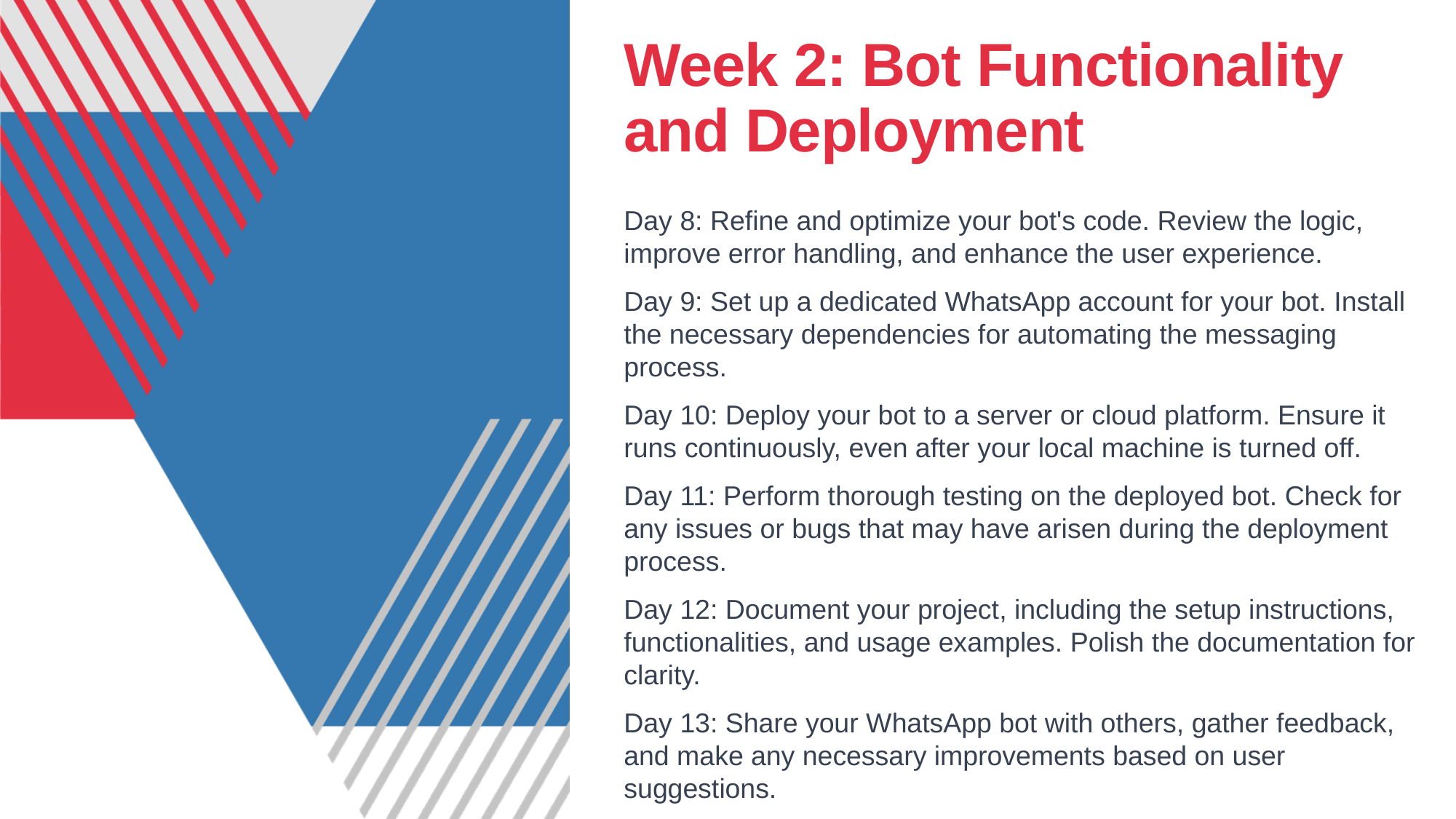

# Week 2: Bot Functionality and Deployment
Day 8: Refine and optimize your bot's code. Review the logic, improve error handling, and enhance the user experience.
Day 9: Set up a dedicated WhatsApp account for your bot. Install the necessary dependencies for automating the messaging process.
Day 10: Deploy your bot to a server or cloud platform. Ensure it runs continuously, even after your local machine is turned off.
Day 11: Perform thorough testing on the deployed bot. Check for any issues or bugs that may have arisen during the deployment process.
Day 12: Document your project, including the setup instructions, functionalities, and usage examples. Polish the documentation for clarity.
Day 13: Share your WhatsApp bot with others, gather feedback, and make any necessary improvements based on user suggestions.
Day 14: Wrap up the project. Make any final refinements, update your documentation, and celebrate your accomplishment!